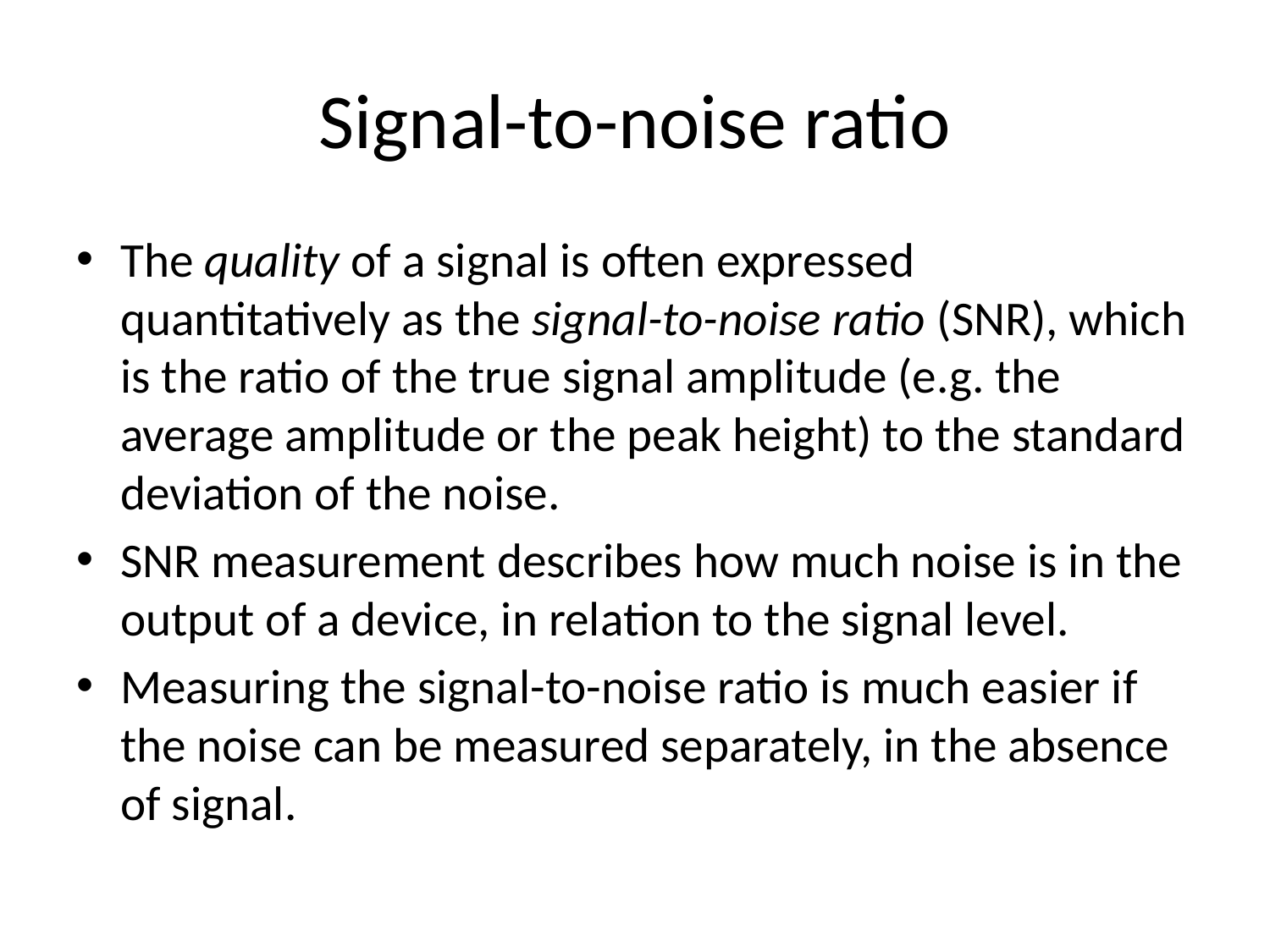

# Signal-to-noise ratio
The quality of a signal is often expressed quantitatively as the signal-to-noise ratio (SNR), which is the ratio of the true signal amplitude (e.g. the average amplitude or the peak height) to the standard deviation of the noise.
SNR measurement describes how much noise is in the output of a device, in relation to the signal level.
Measuring the signal-to-noise ratio is much easier if the noise can be measured separately, in the absence of signal.